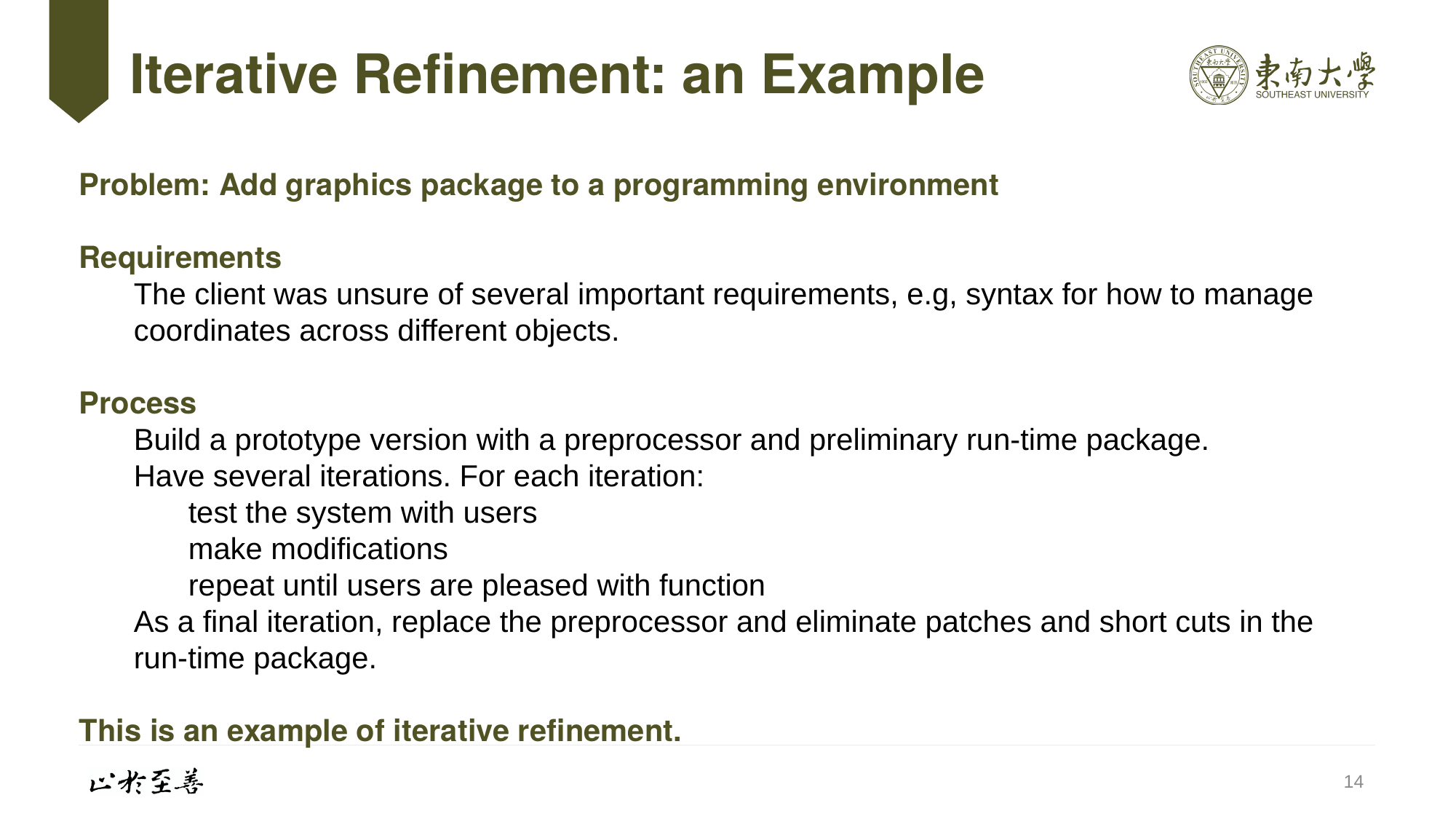

# Iterative Refinement: an Example
Problem: Add graphics package to a programming environment

Requirements
The client was unsure of several important requirements, e.g, syntax for how to manage coordinates across different objects.

Process
Build a prototype version with a preprocessor and preliminary run-time package.
Have several iterations. For each iteration:
test the system with users
make modifications
repeat until users are pleased with function
As a final iteration, replace the preprocessor and eliminate patches and short cuts in the run-time package.

This is an example of iterative refinement.
14